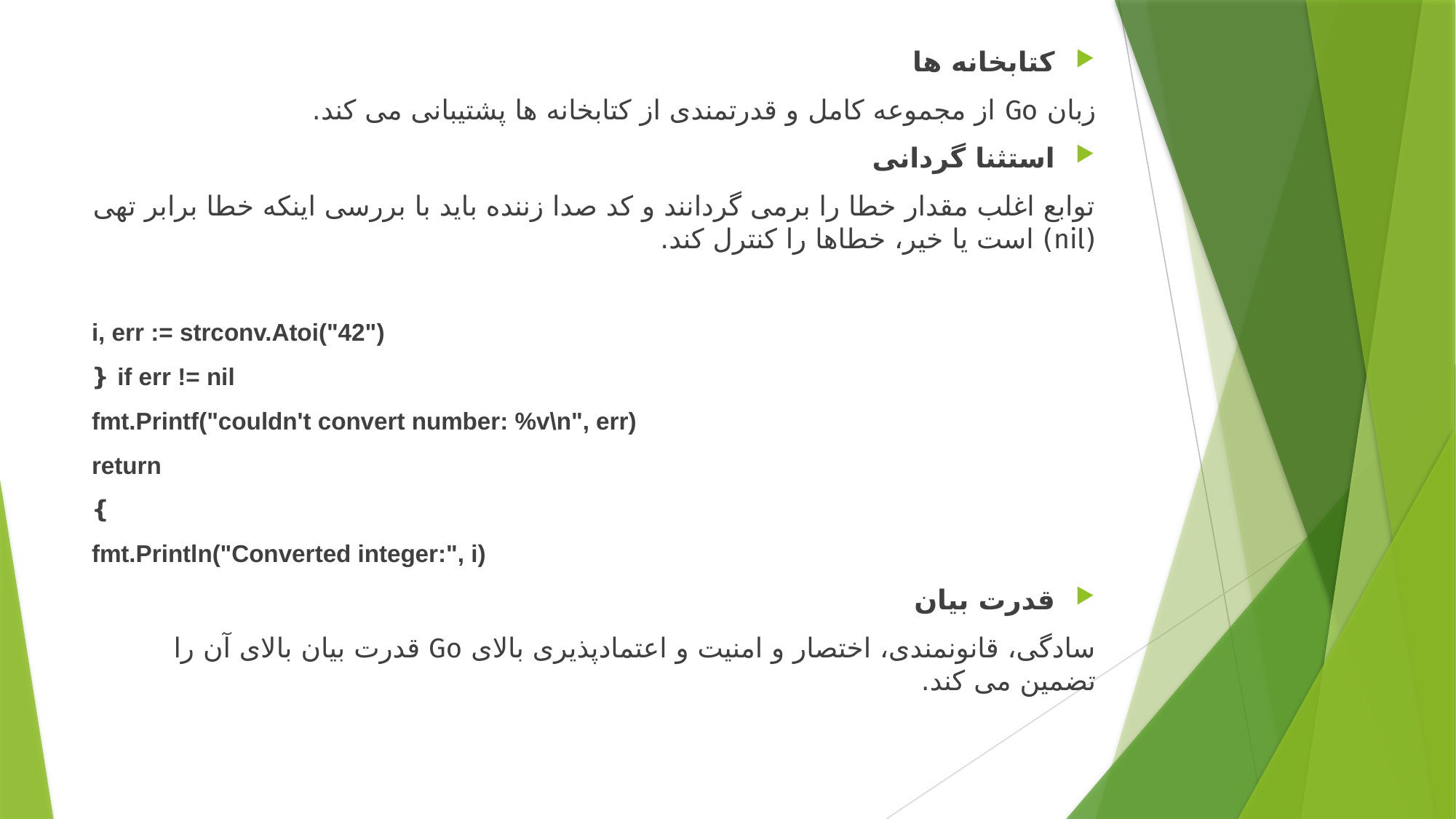

کتابخانه ها
زبان Go از مجموعه کامل و قدرتمندی از کتابخانه ها پشتیبانی می کند.
استثنا گردانی
توابع اغلب مقدار خطا را برمی گردانند و کد صدا زننده باید با بررسی اینکه خطا برابر تهی (nil) است یا خیر، خطاها را کنترل کند.

i, err := strconv.Atoi("42")
if err != nil {
    fmt.Printf("couldn't convert number: %v\n", err)
    return
}
fmt.Println("Converted integer:", i)
قدرت بیان
سادگی، قانونمندی، اختصار و امنیت و اعتمادپذیری بالای Go قدرت بیان بالای آن را تضمین می کند.